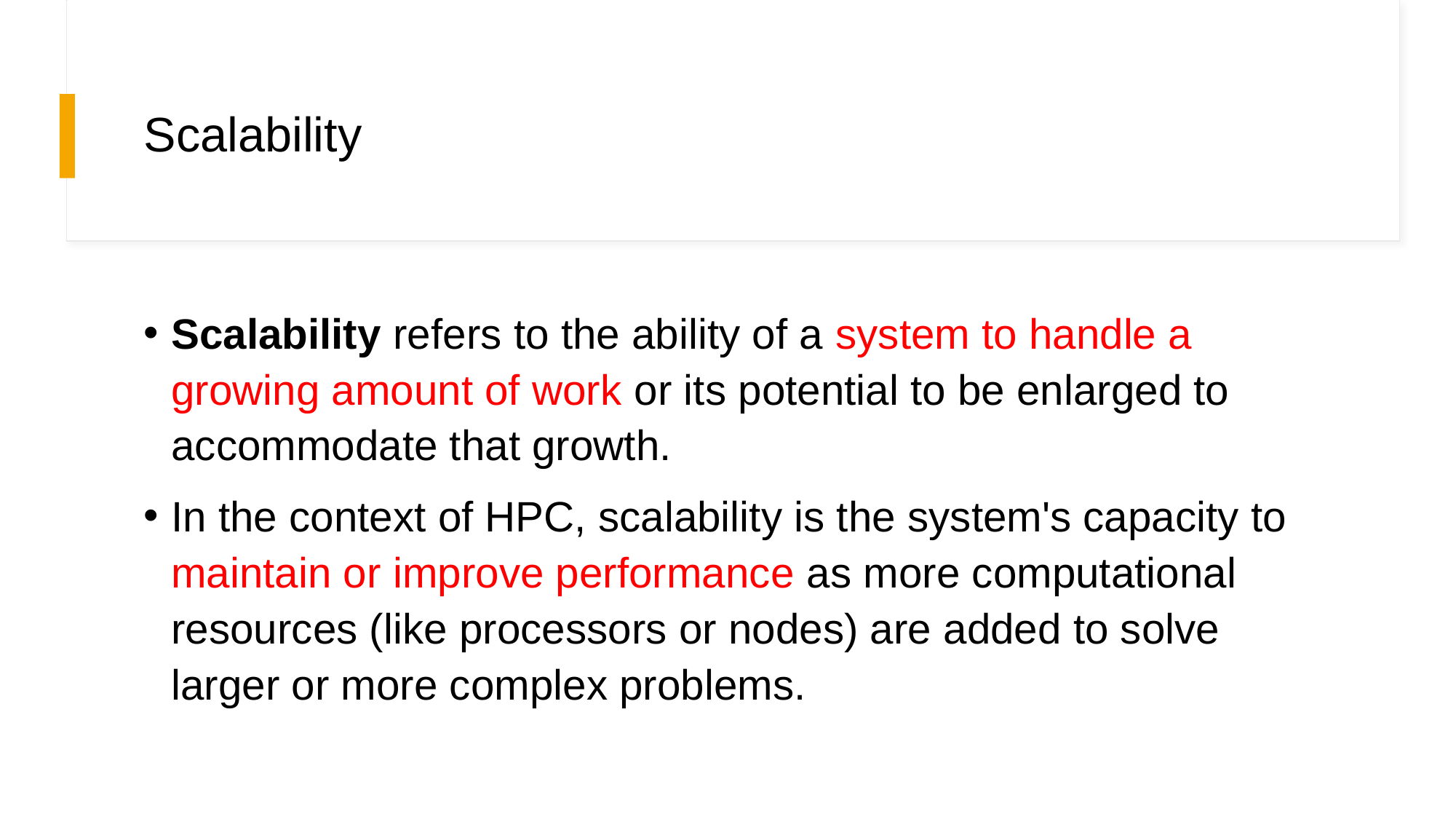

# Scalability
Scalability refers to the ability of a system to handle a growing amount of work or its potential to be enlarged to accommodate that growth.
In the context of HPC, scalability is the system's capacity to maintain or improve performance as more computational resources (like processors or nodes) are added to solve larger or more complex problems.